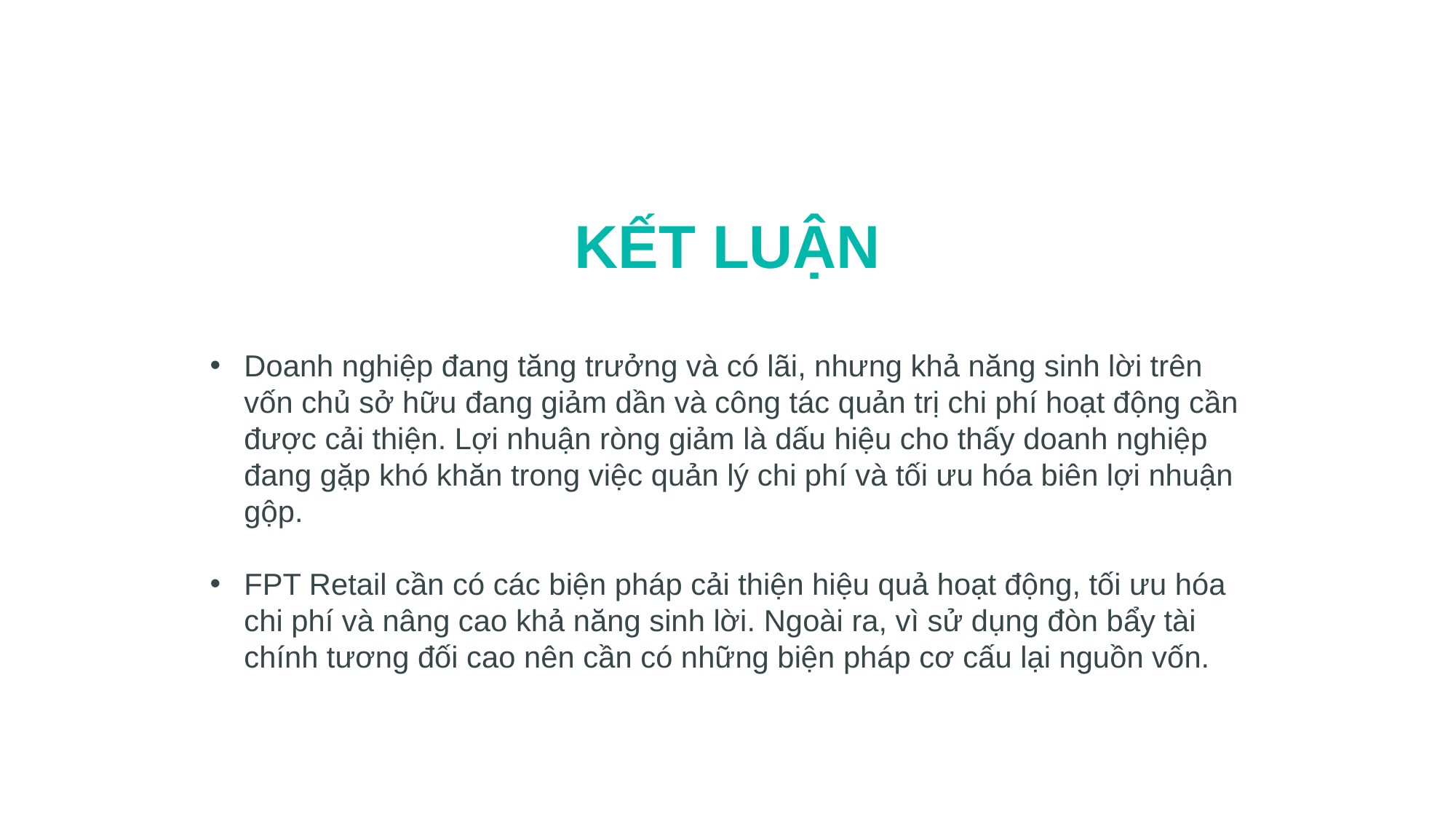

KẾT LUẬN
Doanh nghiệp đang tăng trưởng và có lãi, nhưng khả năng sinh lời trên vốn chủ sở hữu đang giảm dần và công tác quản trị chi phí hoạt động cần được cải thiện. Lợi nhuận ròng giảm là dấu hiệu cho thấy doanh nghiệp đang gặp khó khăn trong việc quản lý chi phí và tối ưu hóa biên lợi nhuận gộp.

FPT Retail cần có các biện pháp cải thiện hiệu quả hoạt động, tối ưu hóa chi phí và nâng cao khả năng sinh lời. Ngoài ra, vì sử dụng đòn bẩy tài chính tương đối cao nên cần có những biện pháp cơ cấu lại nguồn vốn.